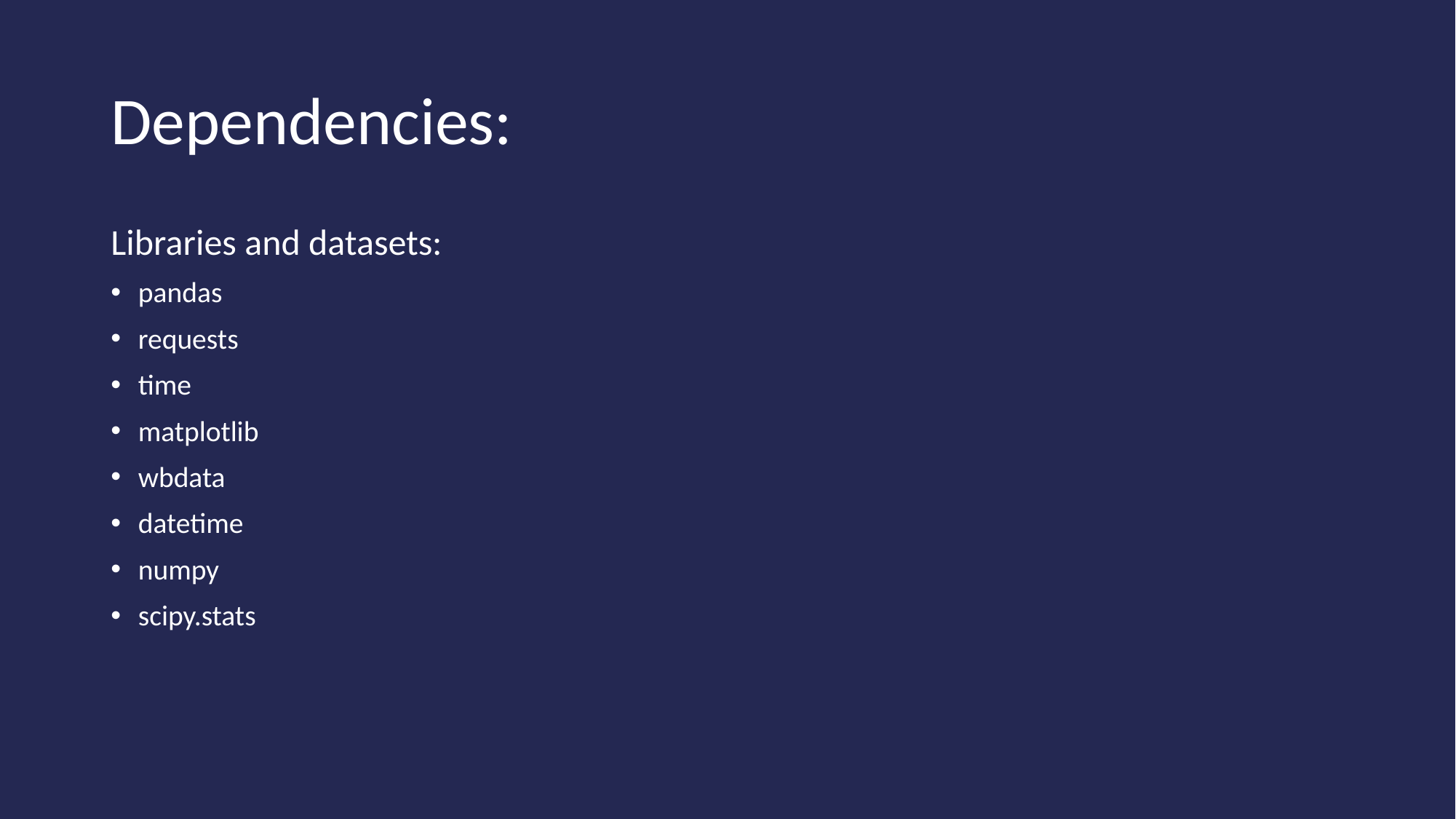

# Dependencies:
Libraries and datasets:
pandas
requests
time
matplotlib
wbdata
datetime
numpy
scipy.stats